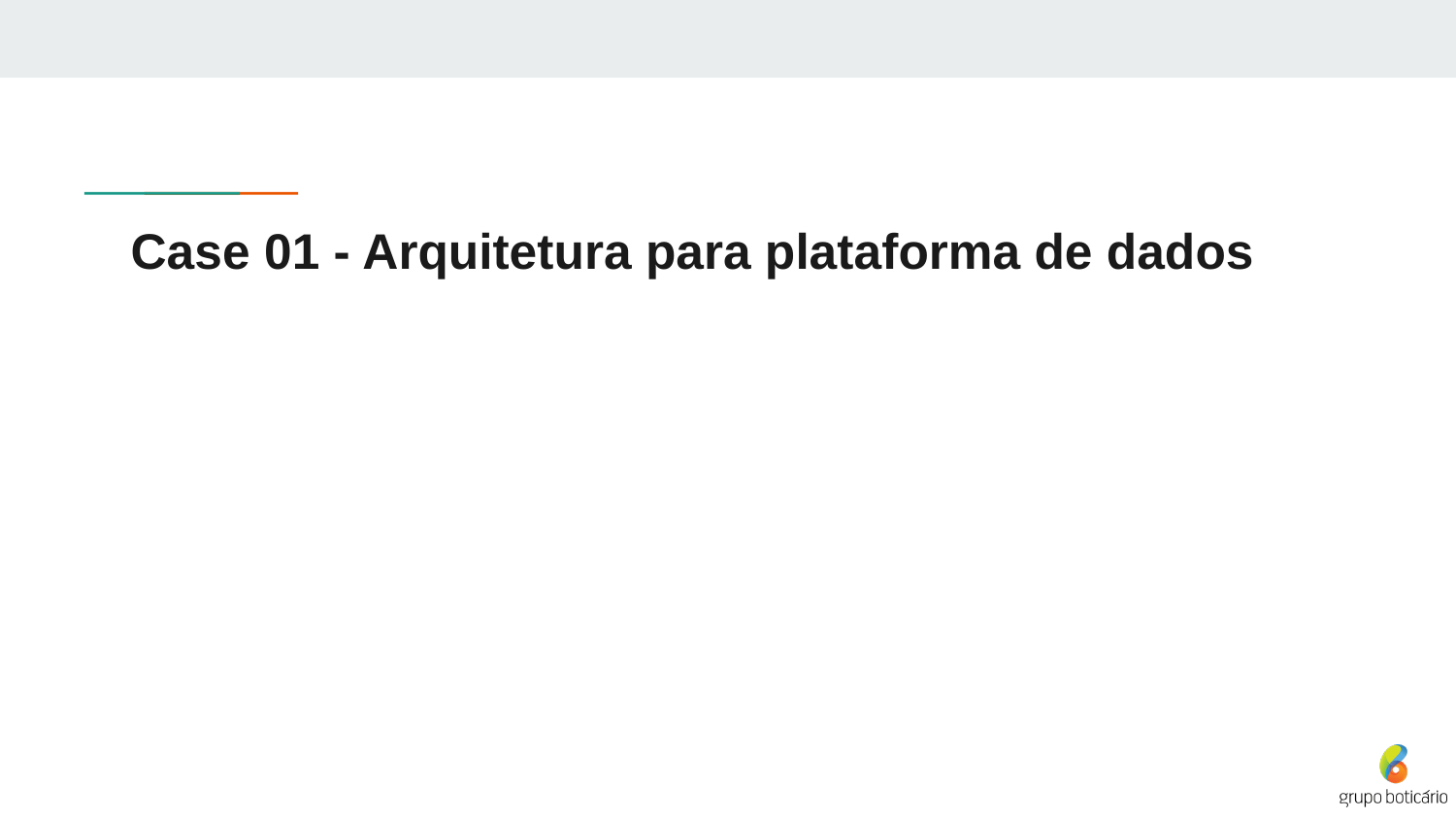

# Case 01 - Arquitetura para plataforma de dados